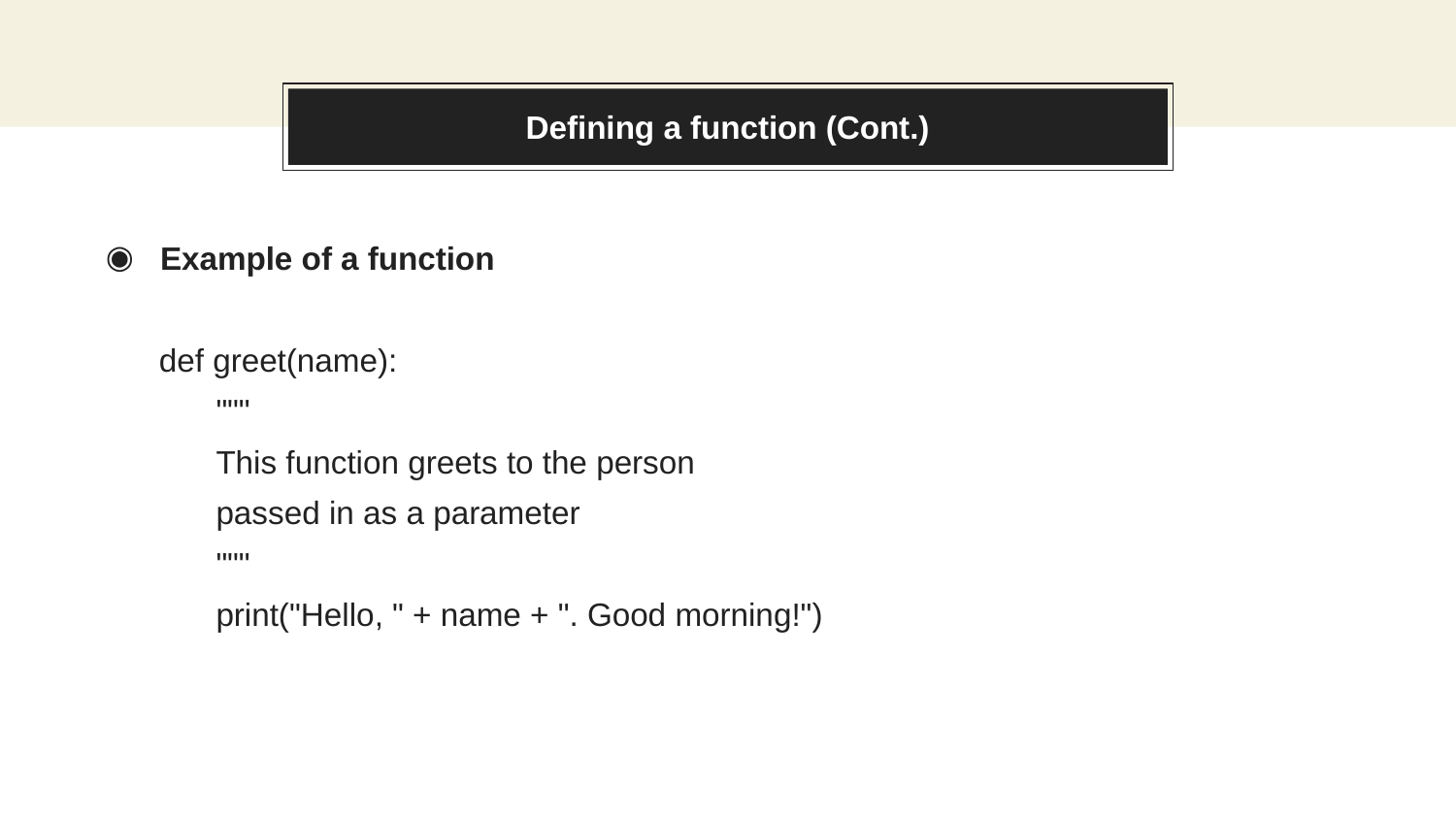

# Defining a function (Cont.)
Example of a function

def greet(name):
"""
This function greets to the person
passed in as a parameter
"""
print("Hello, " + name + ". Good morning!")